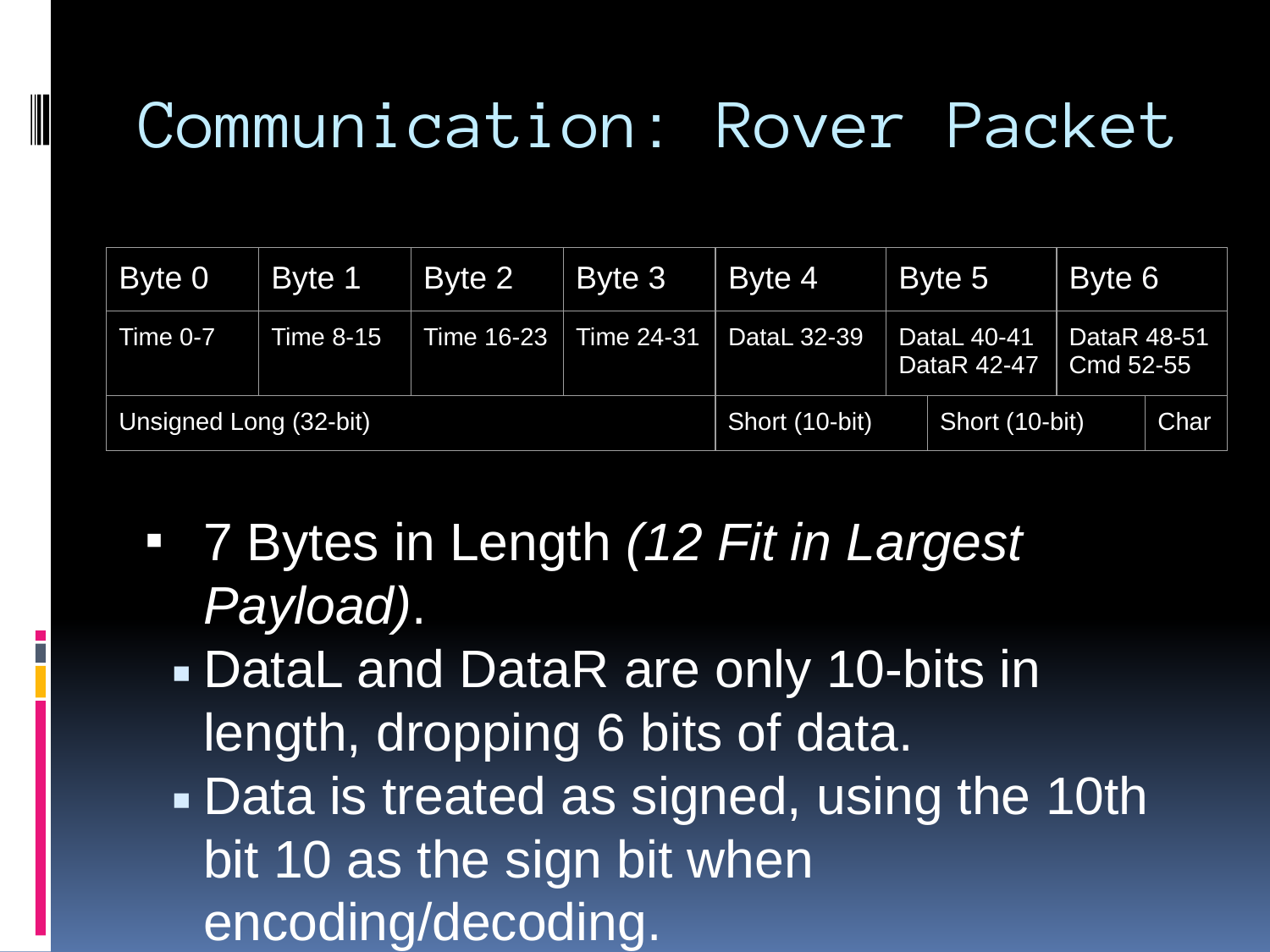

# Communication: Rover Packet
| Byte 0 | Byte 1 | Byte 2 | Byte 3 | Byte 4 | Byte 5 | Byte 6 |
| --- | --- | --- | --- | --- | --- | --- |
| Time 0-7 | Time 8-15 | Time 16-23 | Time 24-31 | DataL 32-39 | DataL 40-41 DataR 42-47 | DataR 48-51 Cmd 52-55 |
| Unsigned Long (32-bit) |  |  |  |  |  |  |

7 Bytes in Length (12 Fit in Largest Payload).
DataL and DataR are only 10-bits in length, dropping 6 bits of data.
Data is treated as signed, using the 10th bit 10 as the sign bit when encoding/decoding.
Value range from -512 to 511.
| Short (10-bit) | Short (10-bit) | Char |
| --- | --- | --- |